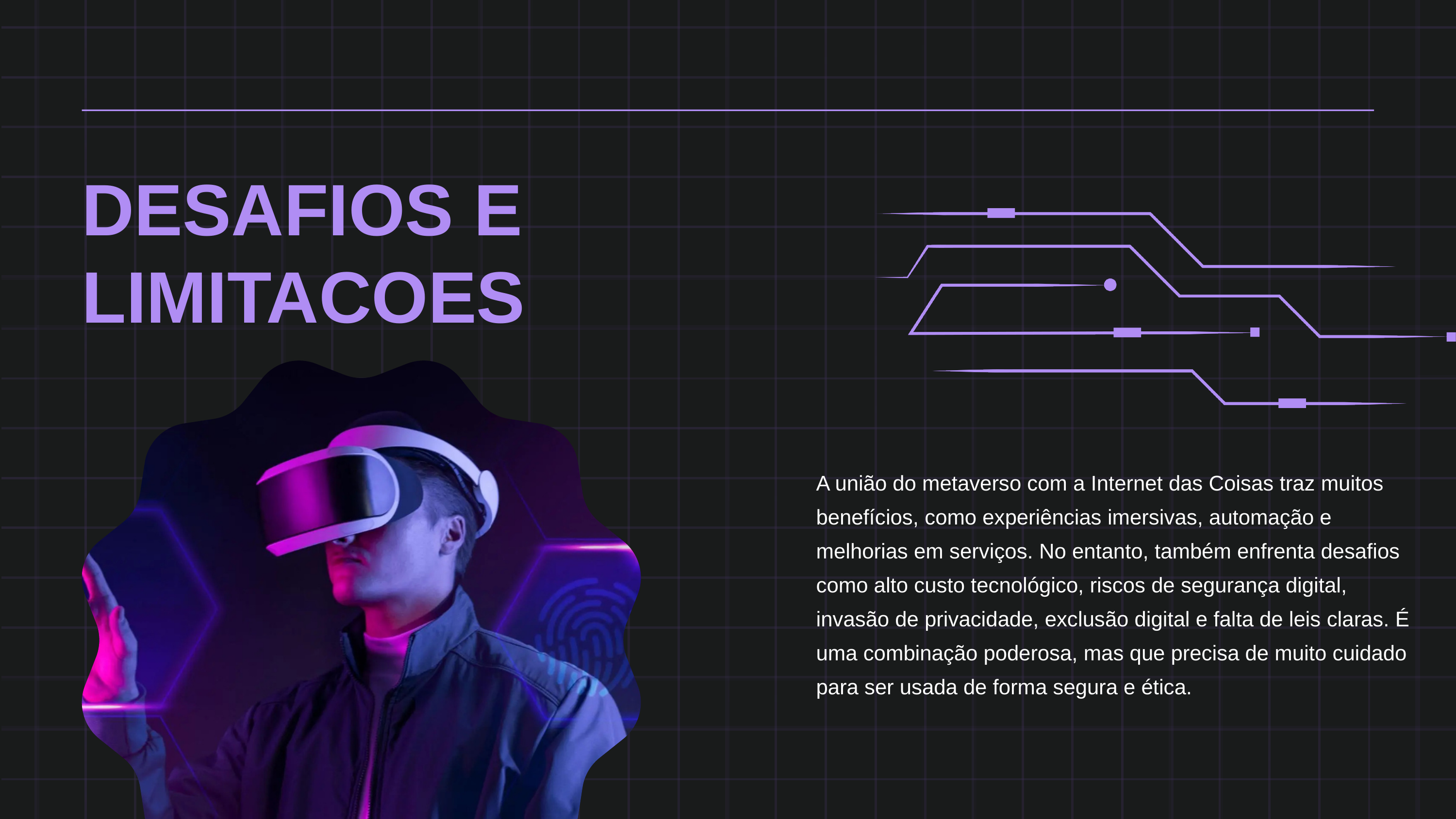

DESAFIOS E LIMITACOES

A união do metaverso com a Internet das Coisas traz muitos benefícios, como experiências imersivas, automação e melhorias em serviços. No entanto, também enfrenta desafios como alto custo tecnológico, riscos de segurança digital, invasão de privacidade, exclusão digital e falta de leis claras. É uma combinação poderosa, mas que precisa de muito cuidado para ser usada de forma segura e ética.